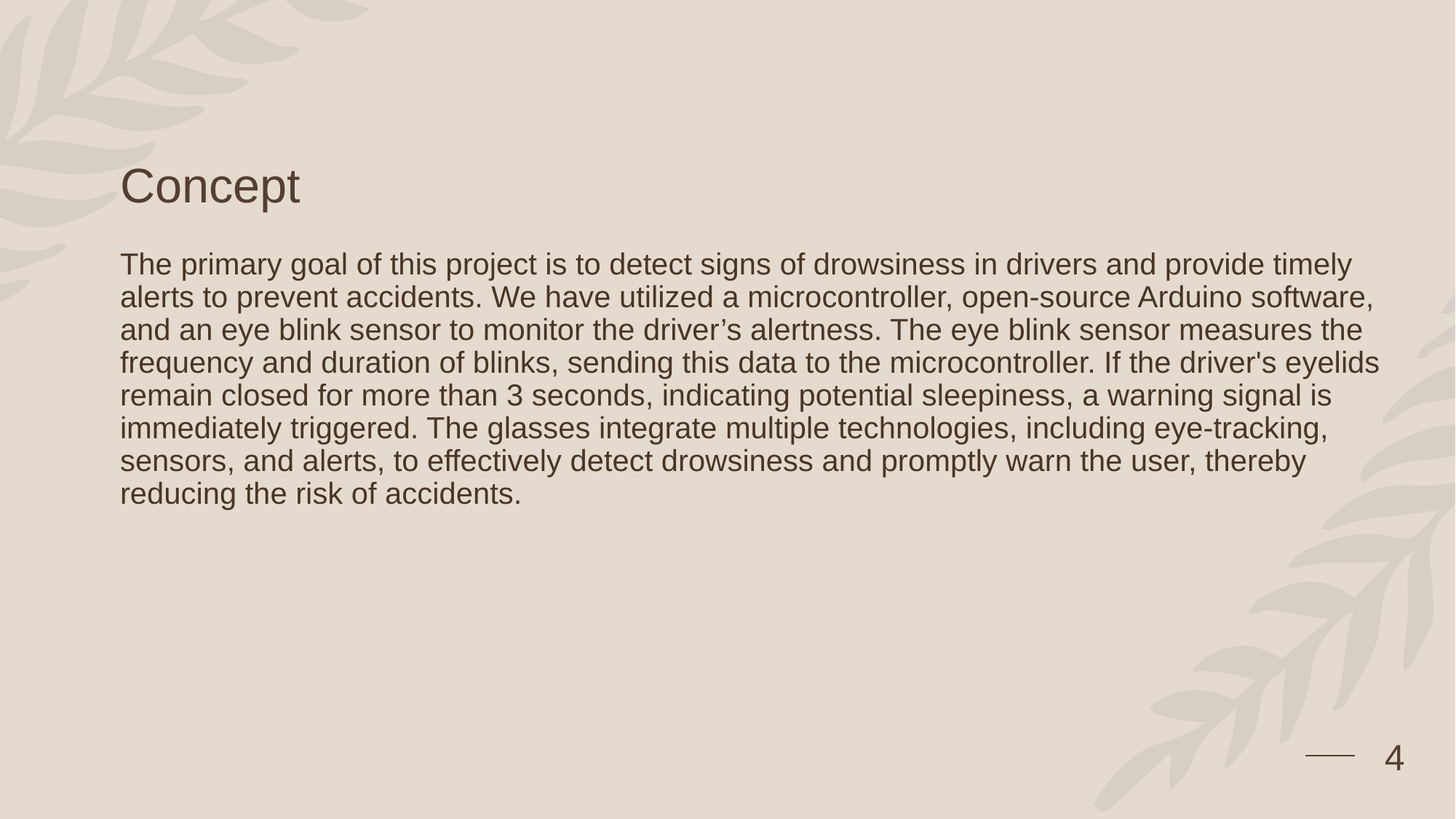

# Concept
The primary goal of this project is to detect signs of drowsiness in drivers and provide timely alerts to prevent accidents. We have utilized a microcontroller, open-source Arduino software, and an eye blink sensor to monitor the driver’s alertness. The eye blink sensor measures the frequency and duration of blinks, sending this data to the microcontroller. If the driver's eyelids remain closed for more than 3 seconds, indicating potential sleepiness, a warning signal is immediately triggered. The glasses integrate multiple technologies, including eye-tracking, sensors, and alerts, to effectively detect drowsiness and promptly warn the user, thereby reducing the risk of accidents.
4